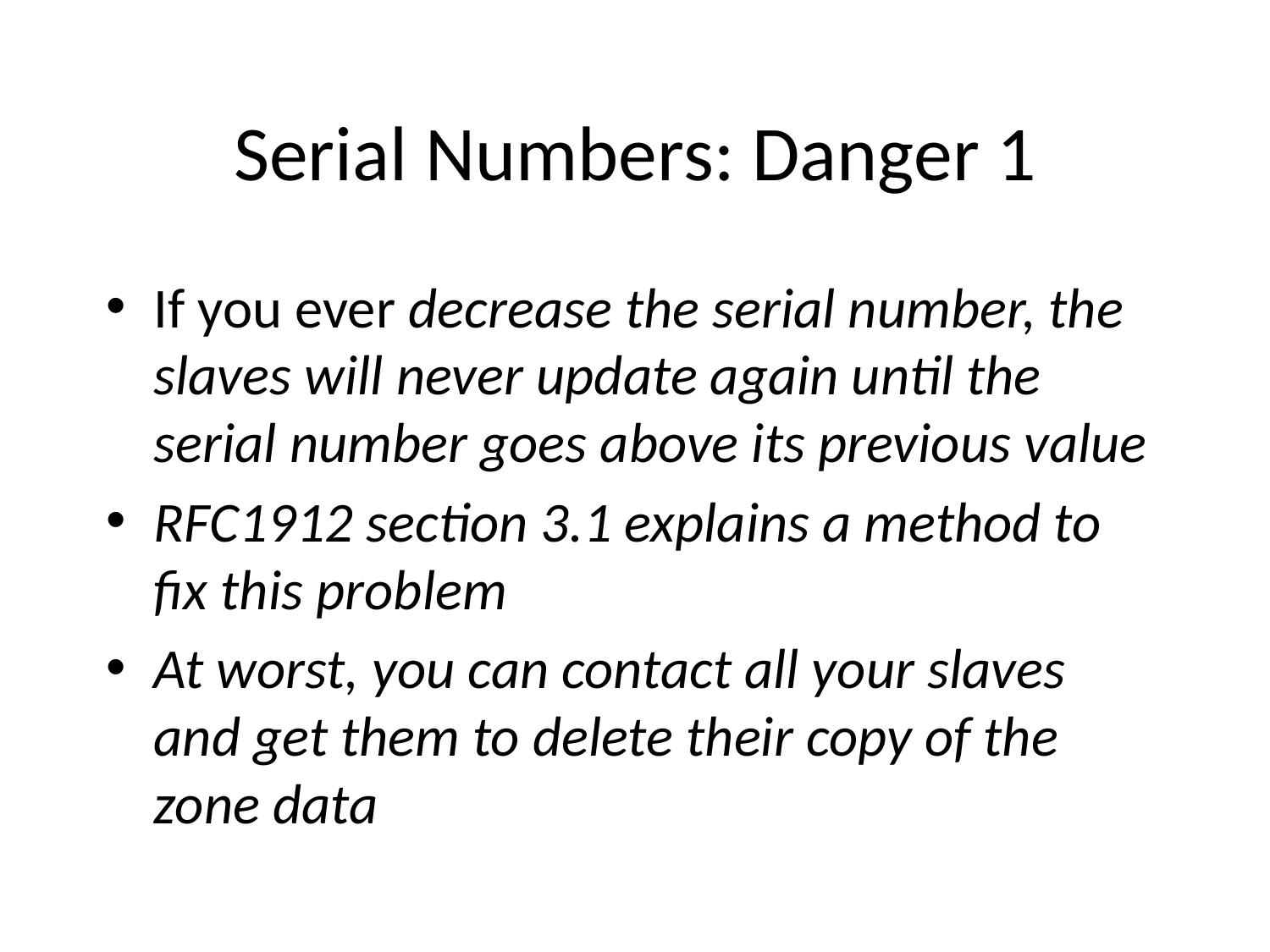

# Serial Numbers: Danger 1
If you ever decrease the serial number, the slaves will never update again until the serial number goes above its previous value
RFC1912 section 3.1 explains a method to fix this problem
At worst, you can contact all your slaves and get them to delete their copy of the zone data